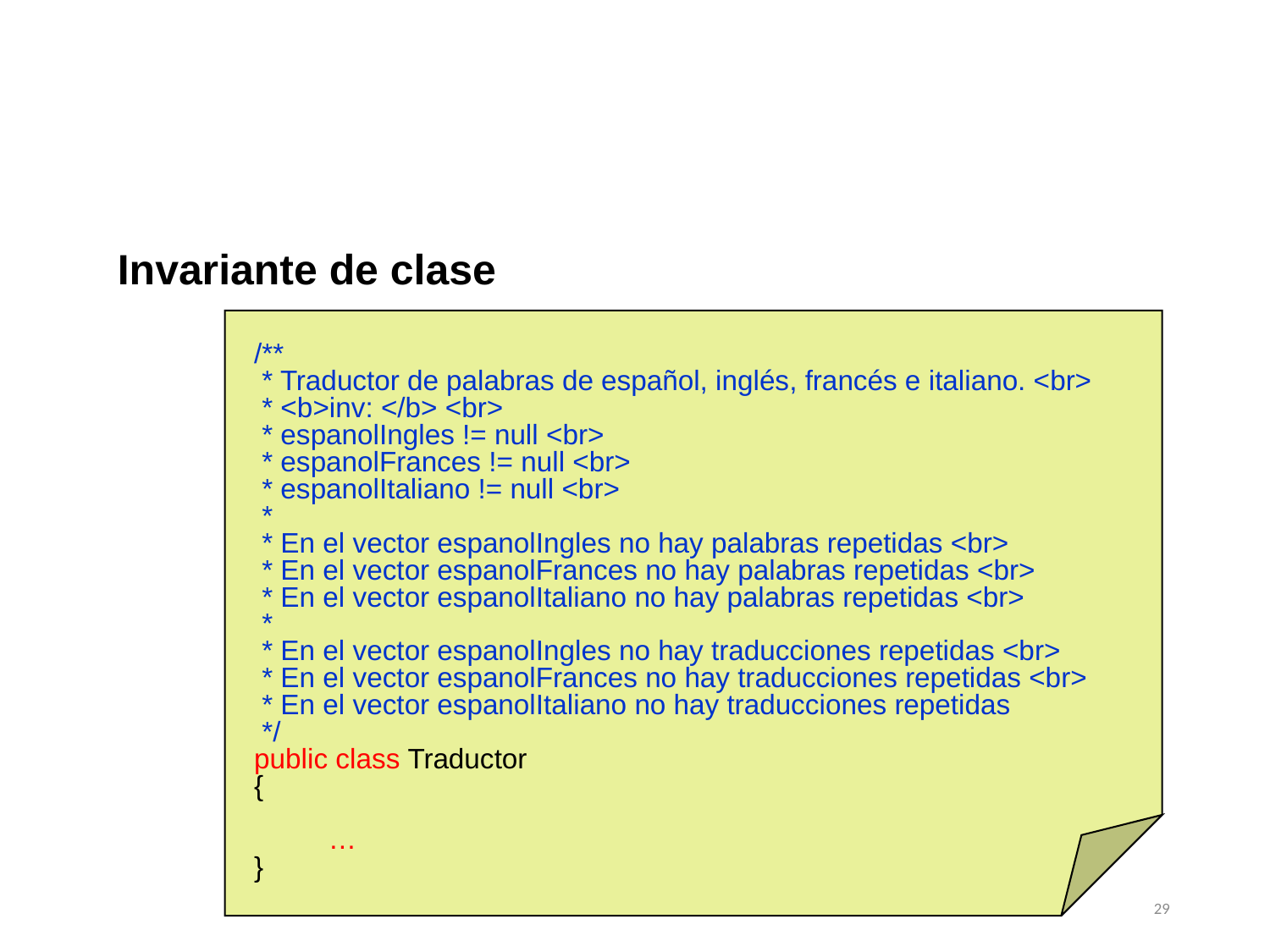

Invariante de clase

/**
 * Traductor de palabras de español, inglés, francés e italiano. <br>
 * <b>inv: </b> <br>
 * espanolIngles != null <br>
 * espanolFrances != null <br>
 * espanolItaliano != null <br>
 *
 * En el vector espanolIngles no hay palabras repetidas <br>
 * En el vector espanolFrances no hay palabras repetidas <br>
 * En el vector espanolItaliano no hay palabras repetidas <br>
 *
 * En el vector espanolIngles no hay traducciones repetidas <br>
 * En el vector espanolFrances no hay traducciones repetidas <br>
 * En el vector espanolItaliano no hay traducciones repetidas
 */
public class Traductor
{

	…
}
29